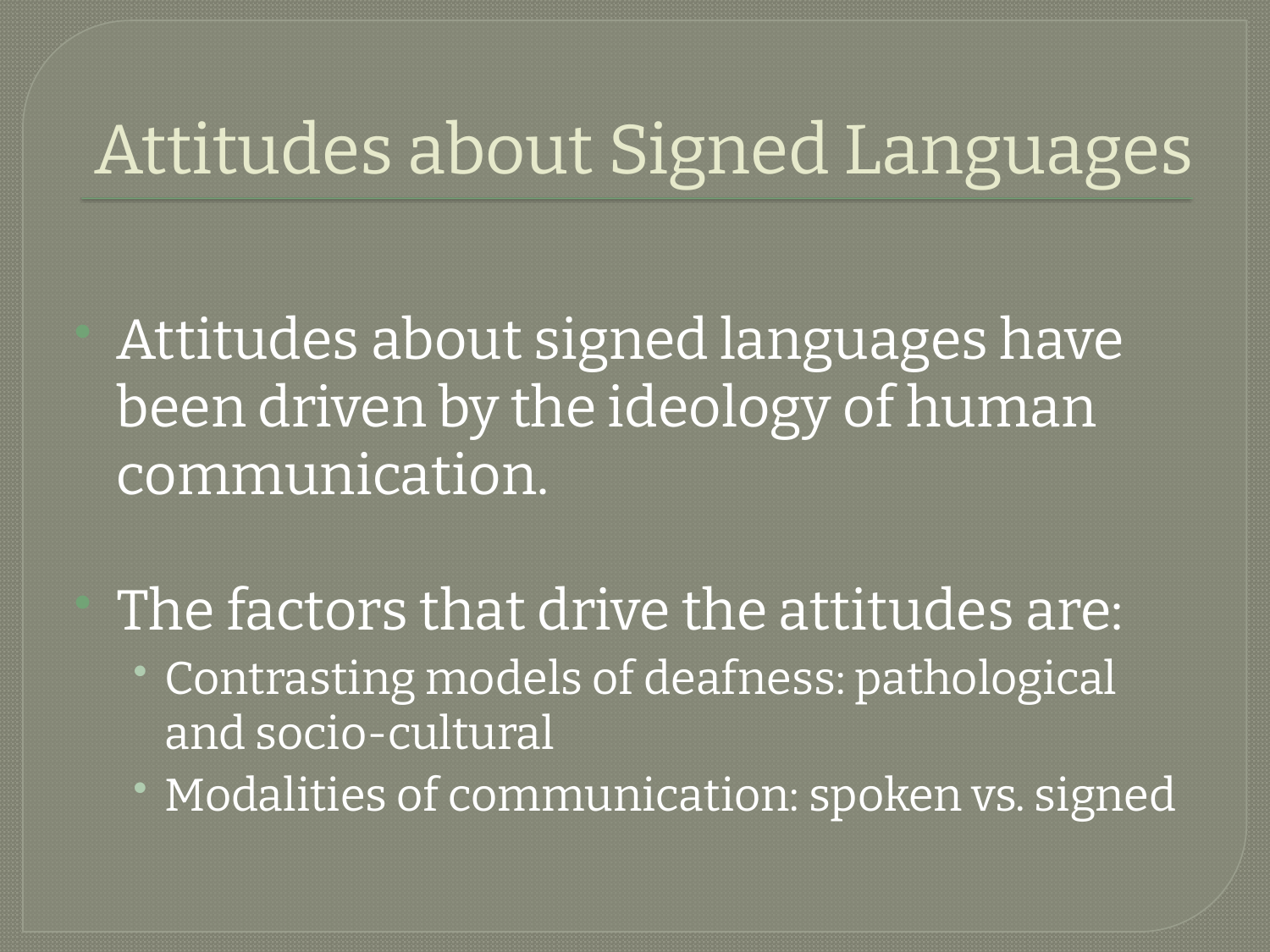

# Attitudes about Signed Languages

Attitudes about signed languages have been driven by the ideology of human communication.

The factors that drive the attitudes are:
Contrasting models of deafness: pathological and socio-cultural
Modalities of communication: spoken vs. signed